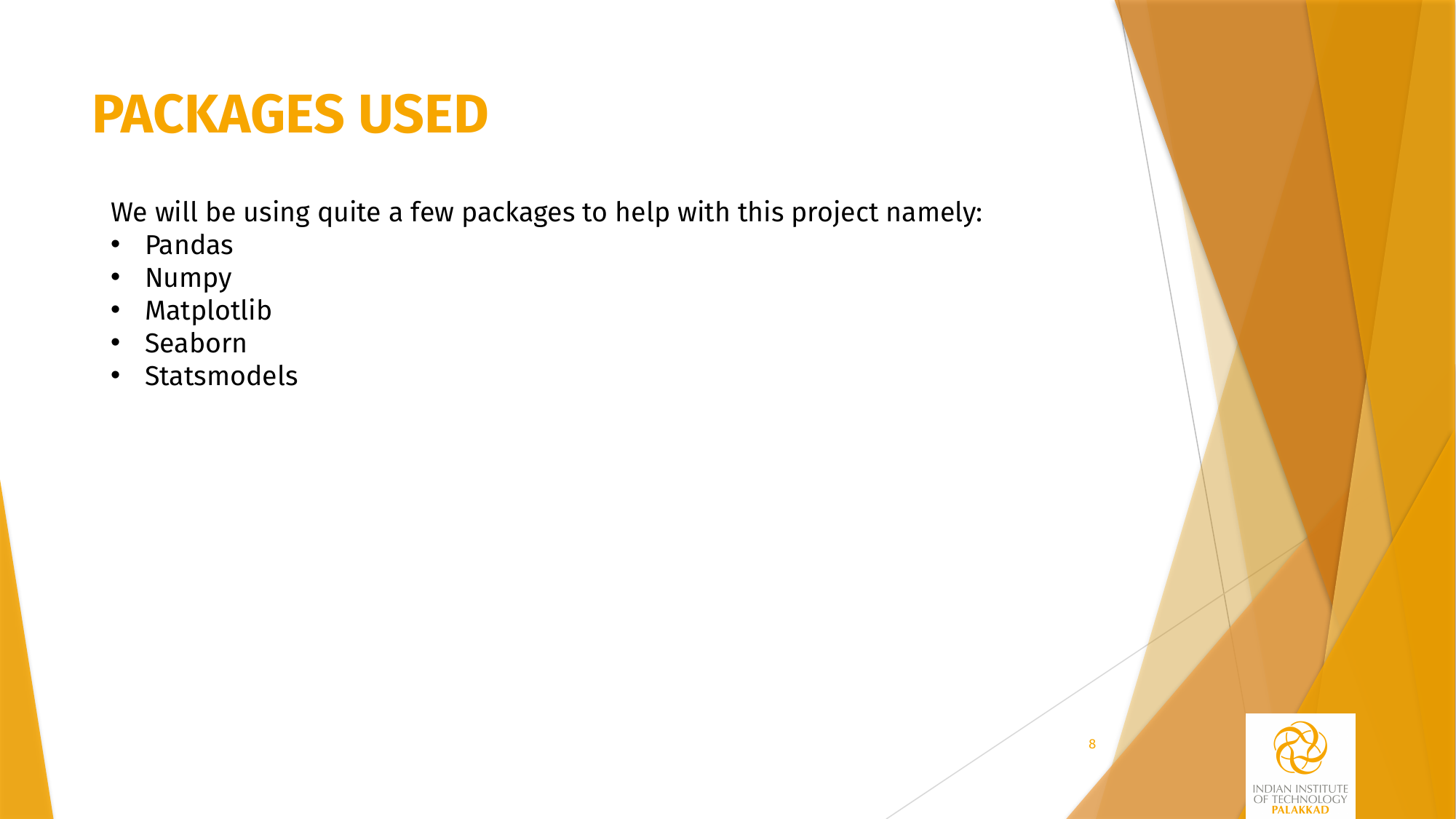

# PACKAGES USED
We will be using quite a few packages to help with this project namely:
Pandas
Numpy
Matplotlib
Seaborn
Statsmodels

8